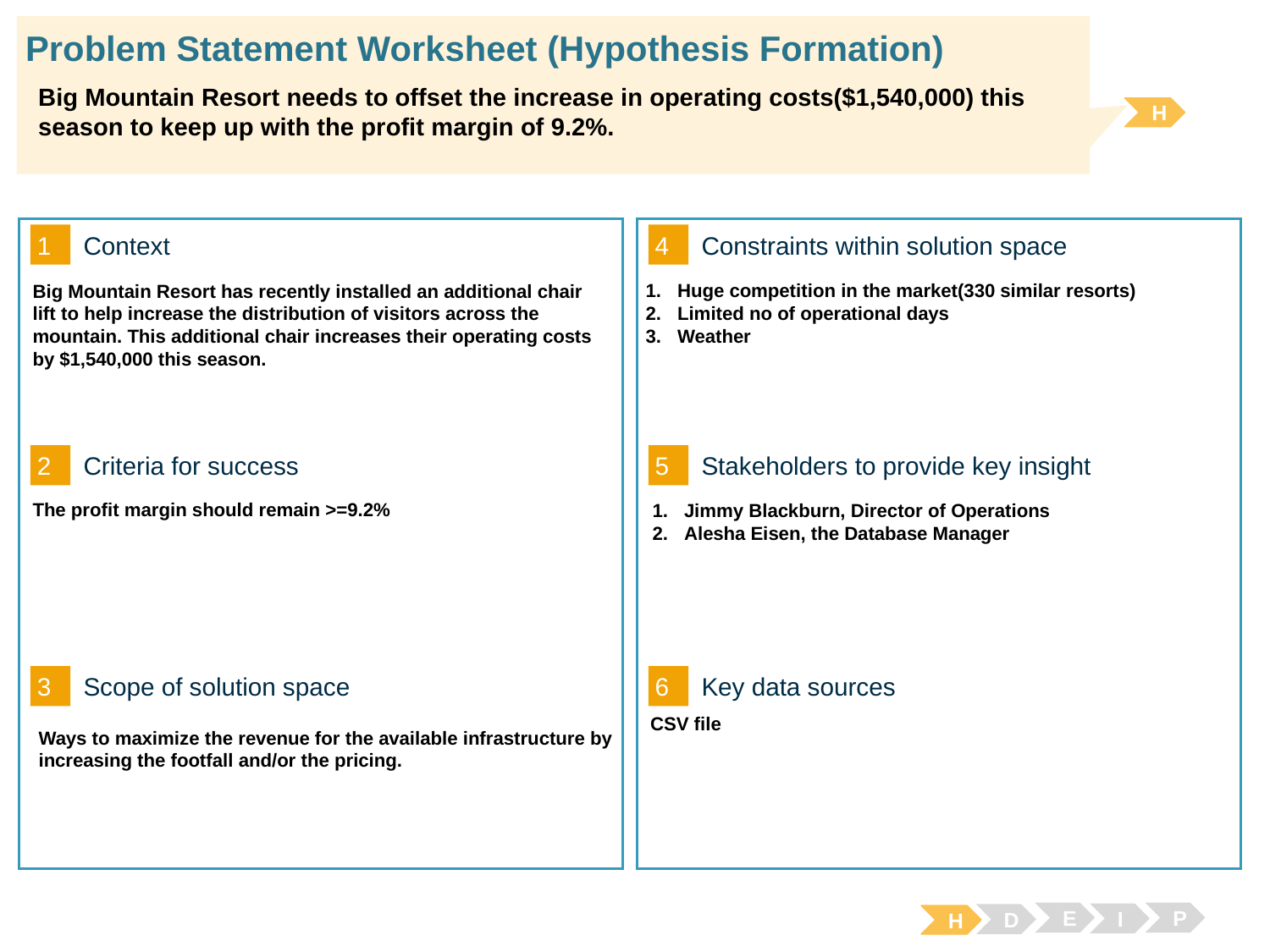

# Problem Statement Worksheet (Hypothesis Formation)
Big Mountain Resort needs to offset the increase in operating costs($1,540,000) this season to keep up with the profit margin of 9.2%.
H

1
4
Context
Constraints within solution space
Huge competition in the market(330 similar resorts)
Limited no of operational days
Weather

Big Mountain Resort has recently installed an additional chair lift to help increase the distribution of visitors across the mountain. This additional chair increases their operating costs by $1,540,000 this season.
2
5
Criteria for success
Stakeholders to provide key insight
The profit margin should remain >=9.2%
Jimmy Blackburn, Director of Operations
Alesha Eisen, the Database Manager
3
6
Key data sources
Scope of solution space
CSV file
Ways to maximize the revenue for the available infrastructure by increasing the footfall and/or the pricing.
E
P
I
D
H